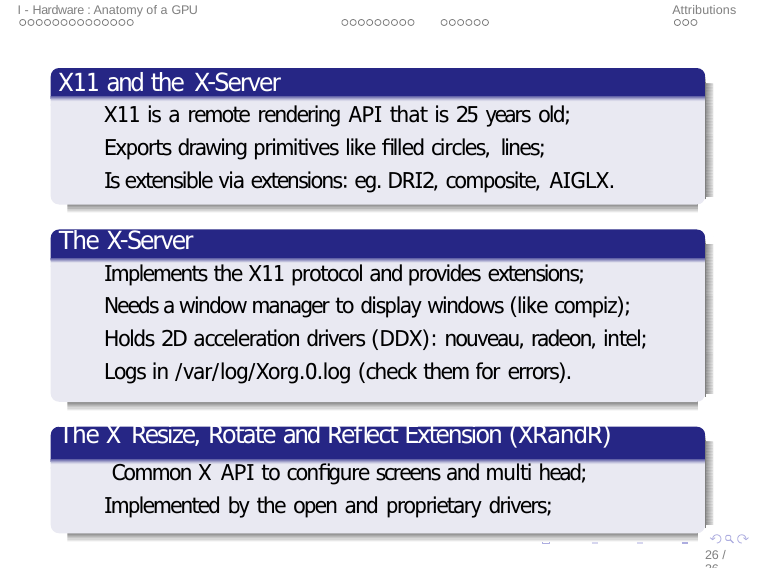

I - Hardware : Anatomy of a GPU
II - Host : The Linux graphics stack
Attributions

X11
X11 and the X-Server
X11 is a remote rendering API that is 25 years old;
Exports drawing primitives like filled circles, lines;
Is extensible via extensions: eg. DRI2, composite, AIGLX.

The X-Server
Implements the X11 protocol and provides extensions;
Needs a window manager to display windows (like compiz);  Holds 2D acceleration drivers (DDX): nouveau, radeon, intel;  Logs in /var/log/Xorg.0.log (check them for errors).

The X Resize, Rotate and Reflect Extension (XRandR)  Common X API to configure screens and multi head;  Implemented by the open and proprietary drivers;

26 / 36